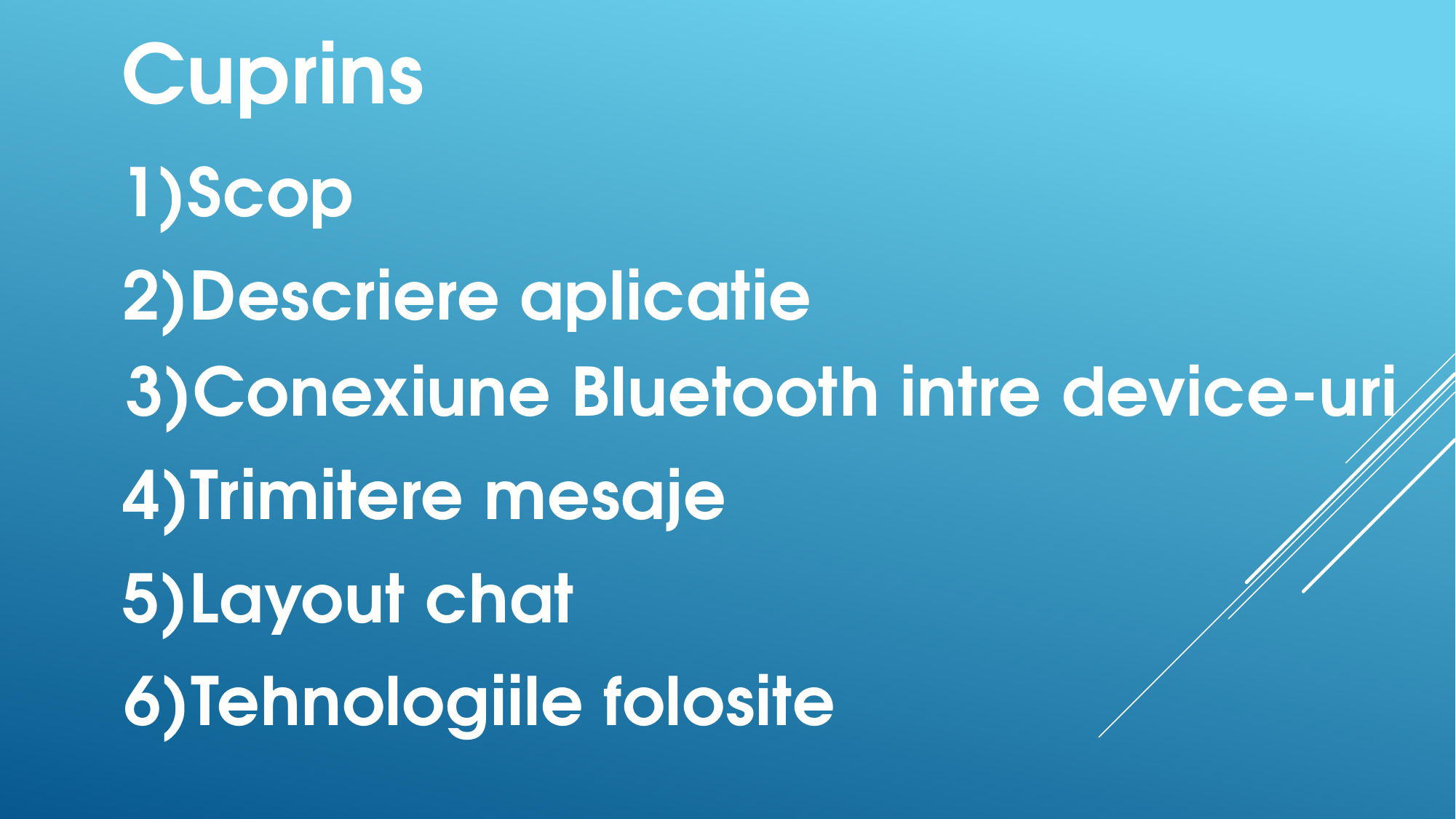

Cuprins
1)Scop
2)Descriere aplicatie
3)Conexiune Bluetooth intre device-uri
4)Trimitere mesaje
5)Layout chat
6)Tehnologiile folosite